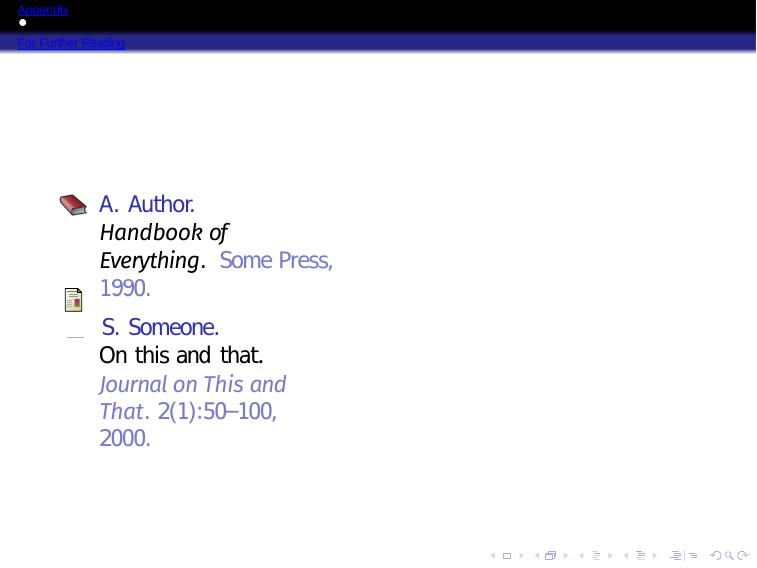

Appendix

For Further Reading

A. Author.
Handbook of Everything.  Some Press, 1990.
      S. Someone.
On this and that.
Journal on This and That. 2(1):50–100, 2000.